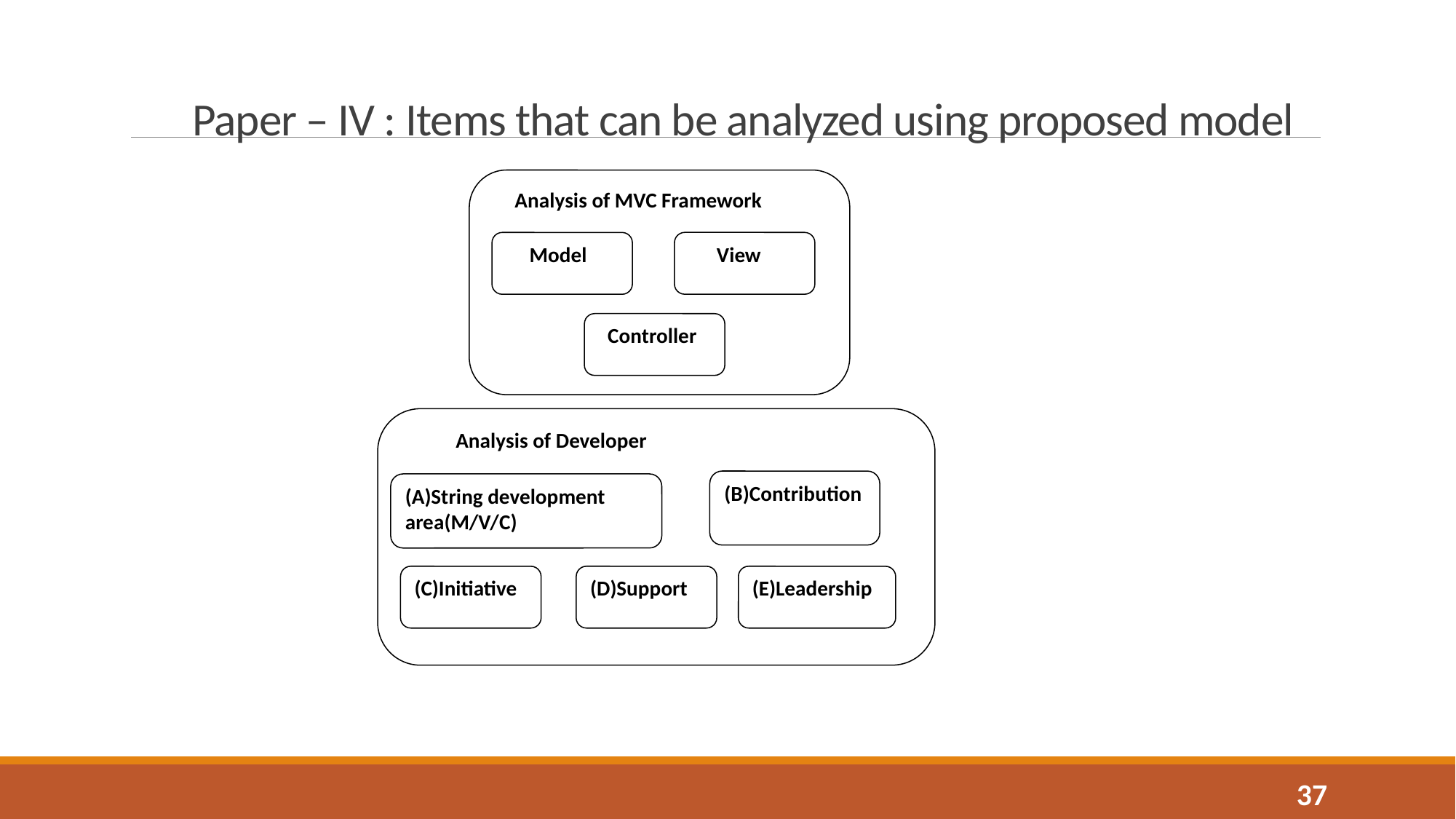

# Paper – IV : Items that can be analyzed using proposed model

     Analysis of MVC Framework
      View
     Model
  Controller
Analysis of Developer
(B)Contribution
(A)String development area(M/V/C)
(C)Initiative
(D)Support
(E)Leadership
37